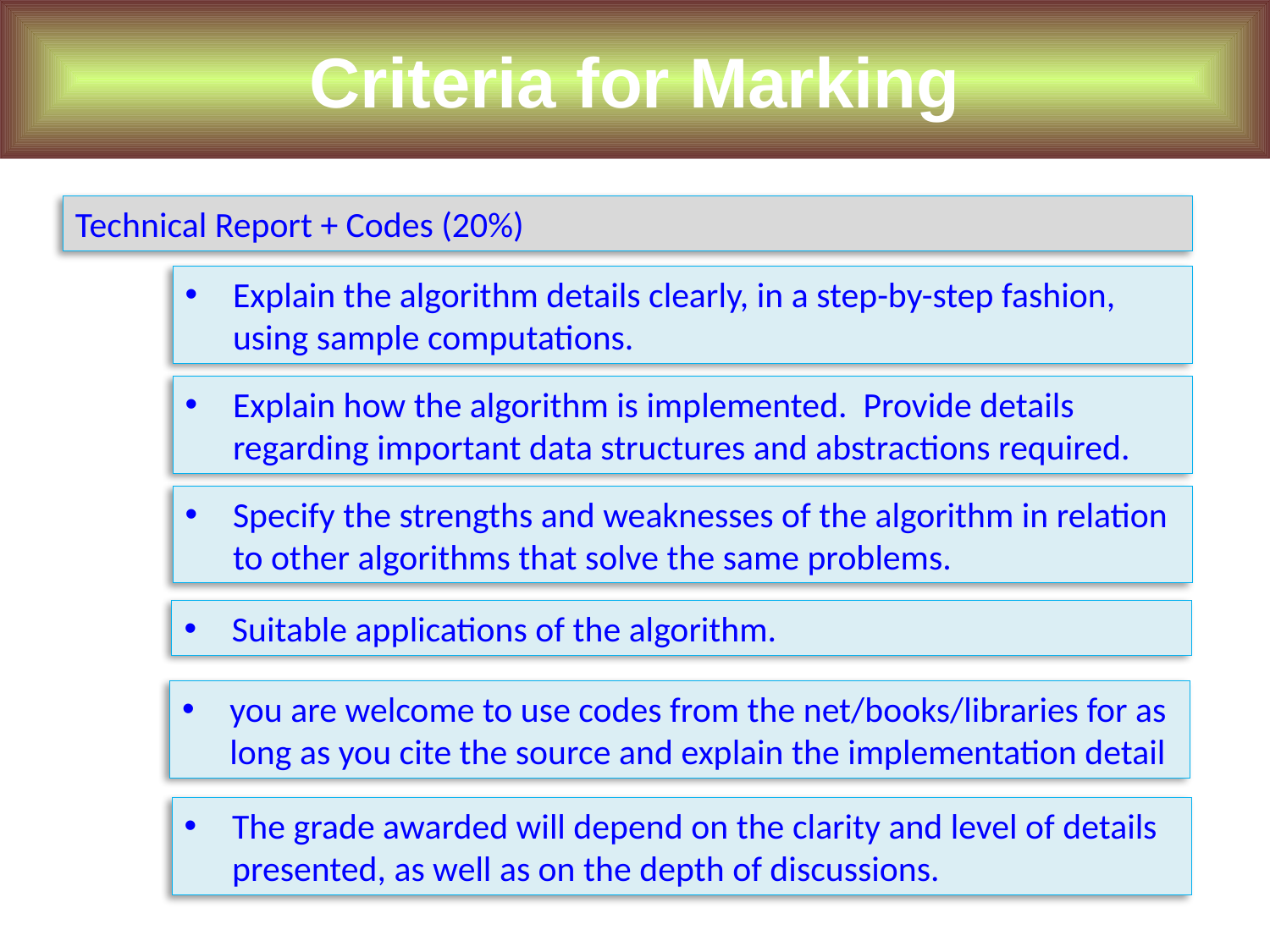

Criteria for Marking
Technical Report + Codes (20%)
Explain the algorithm details clearly, in a step-by-step fashion, using sample computations.
Explain how the algorithm is implemented.  Provide details regarding important data structures and abstractions required.
Specify the strengths and weaknesses of the algorithm in relation to other algorithms that solve the same problems.
Suitable applications of the algorithm.
you are welcome to use codes from the net/books/libraries for as long as you cite the source and explain the implementation detail
The grade awarded will depend on the clarity and level of details presented, as well as on the depth of discussions.